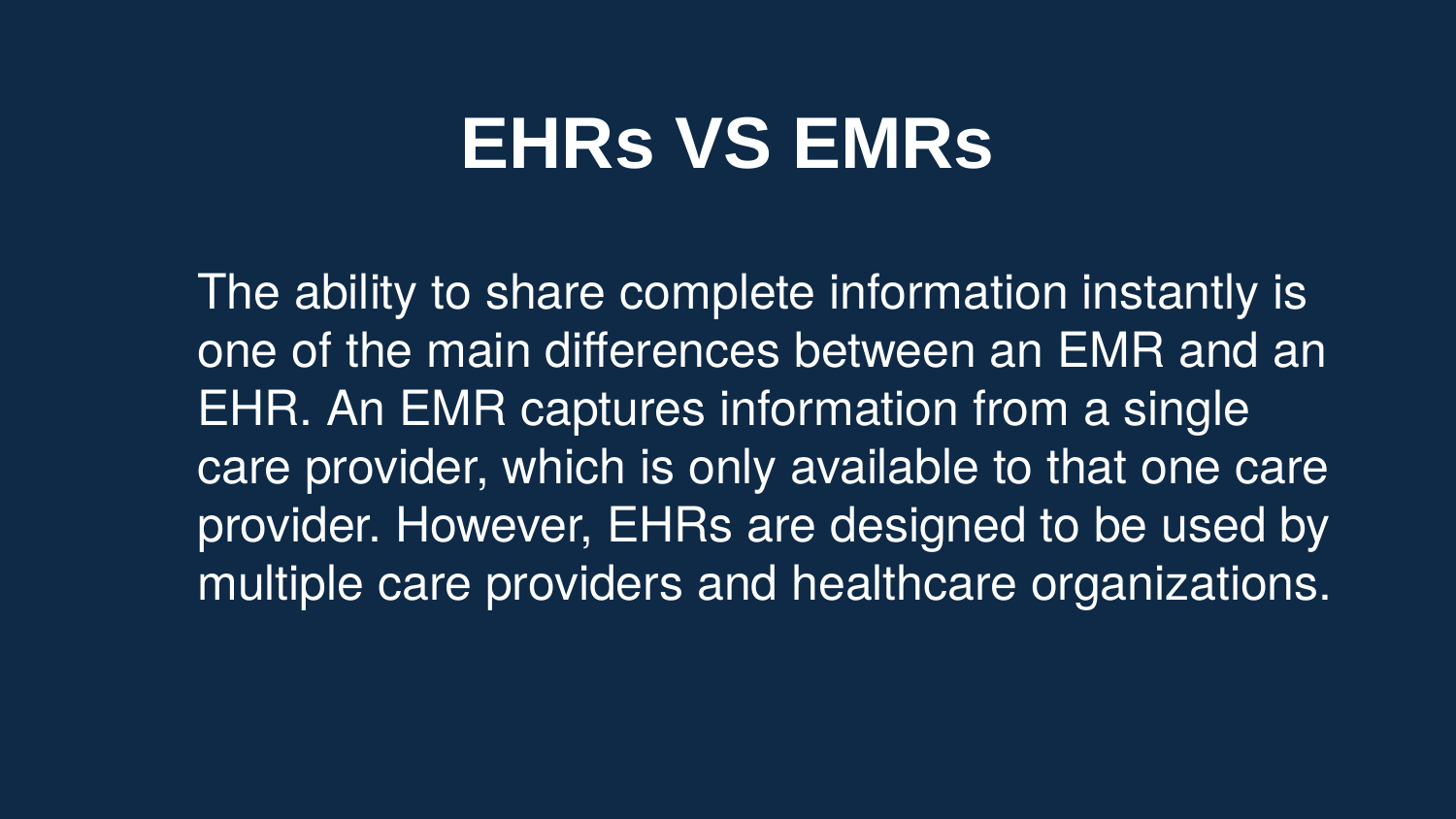

# EHRs VS EMRs
The ability to share complete information instantly is one of the main differences between an EMR and an EHR. An EMR captures information from a single care provider, which is only available to that one care provider. However, EHRs are designed to be used by multiple care providers and healthcare organizations.